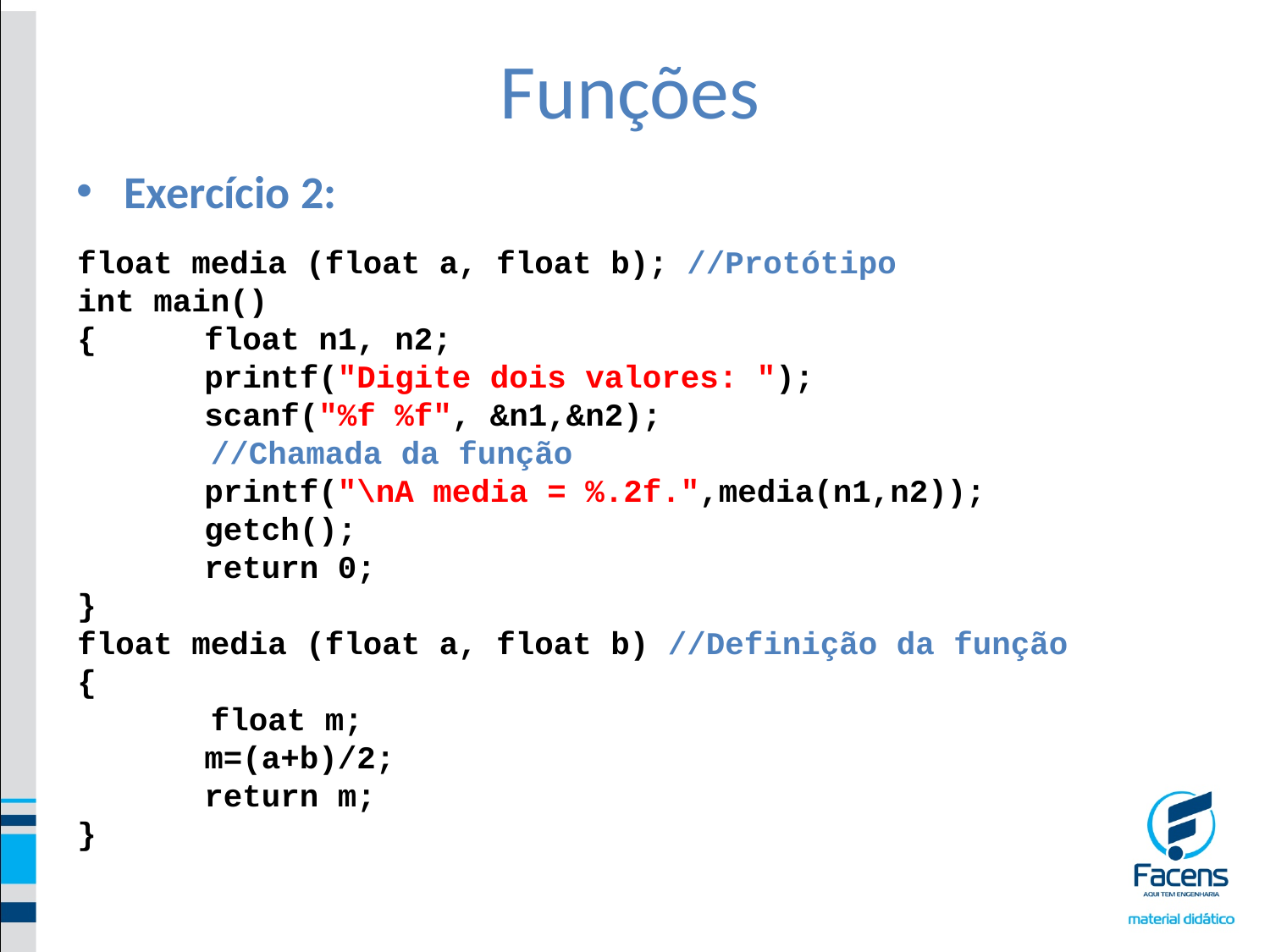

# Funções
Exercício 2:

float media (float a, float b); //Protótipo
int main()
{	float n1, n2;
	printf("Digite dois valores: ");
	scanf("%f %f", &n1,&n2);
       //Chamada da função
	printf("\nA media = %.2f.",media(n1,n2));
	getch();
	return 0;
}
float media (float a, float b) //Definição da função
{
       float m;
	m=(a+b)/2;
	return m;
}